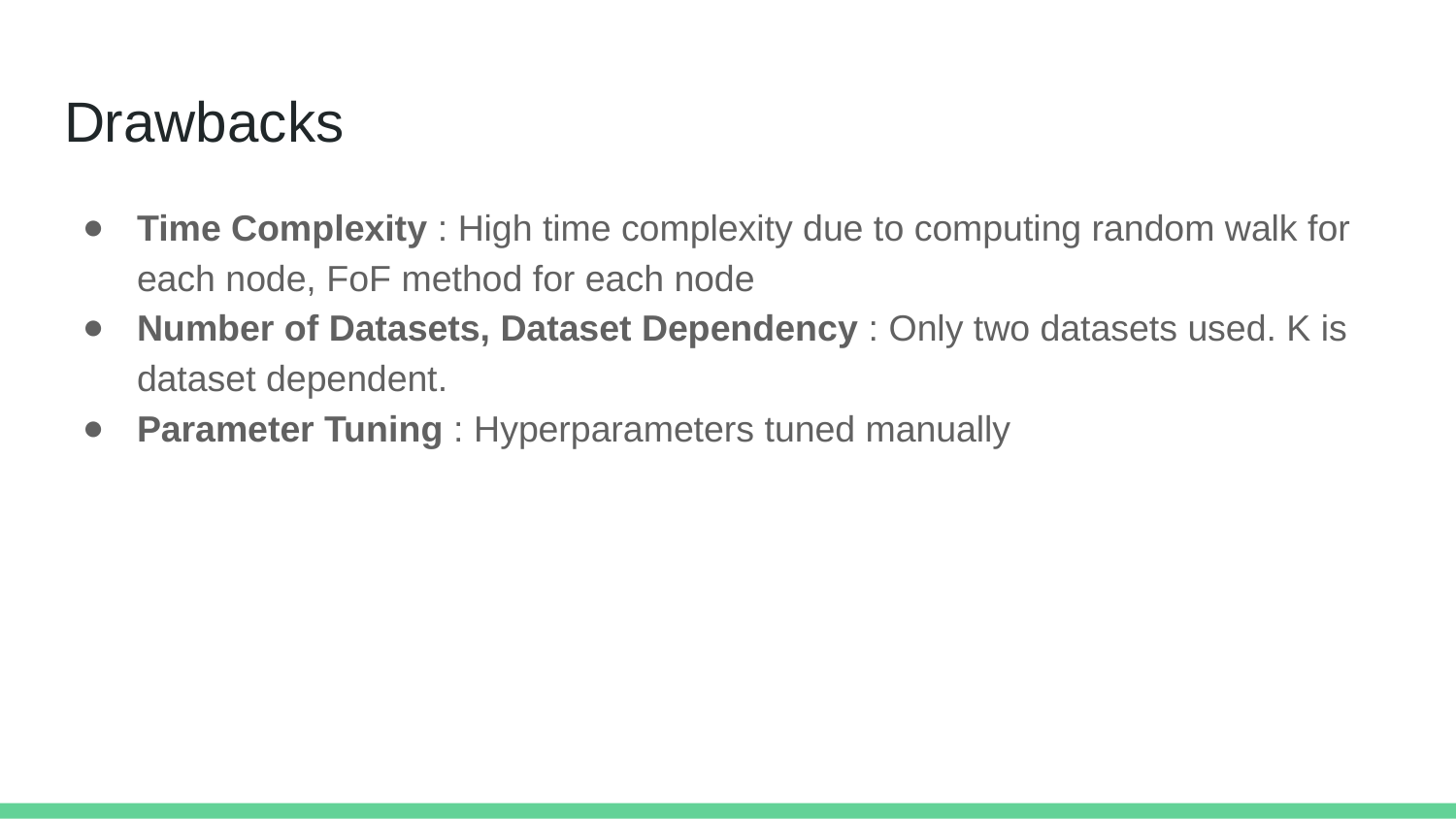

# Drawbacks
Time Complexity : High time complexity due to computing random walk for each node, FoF method for each node
Number of Datasets, Dataset Dependency : Only two datasets used. K is dataset dependent.
Parameter Tuning : Hyperparameters tuned manually